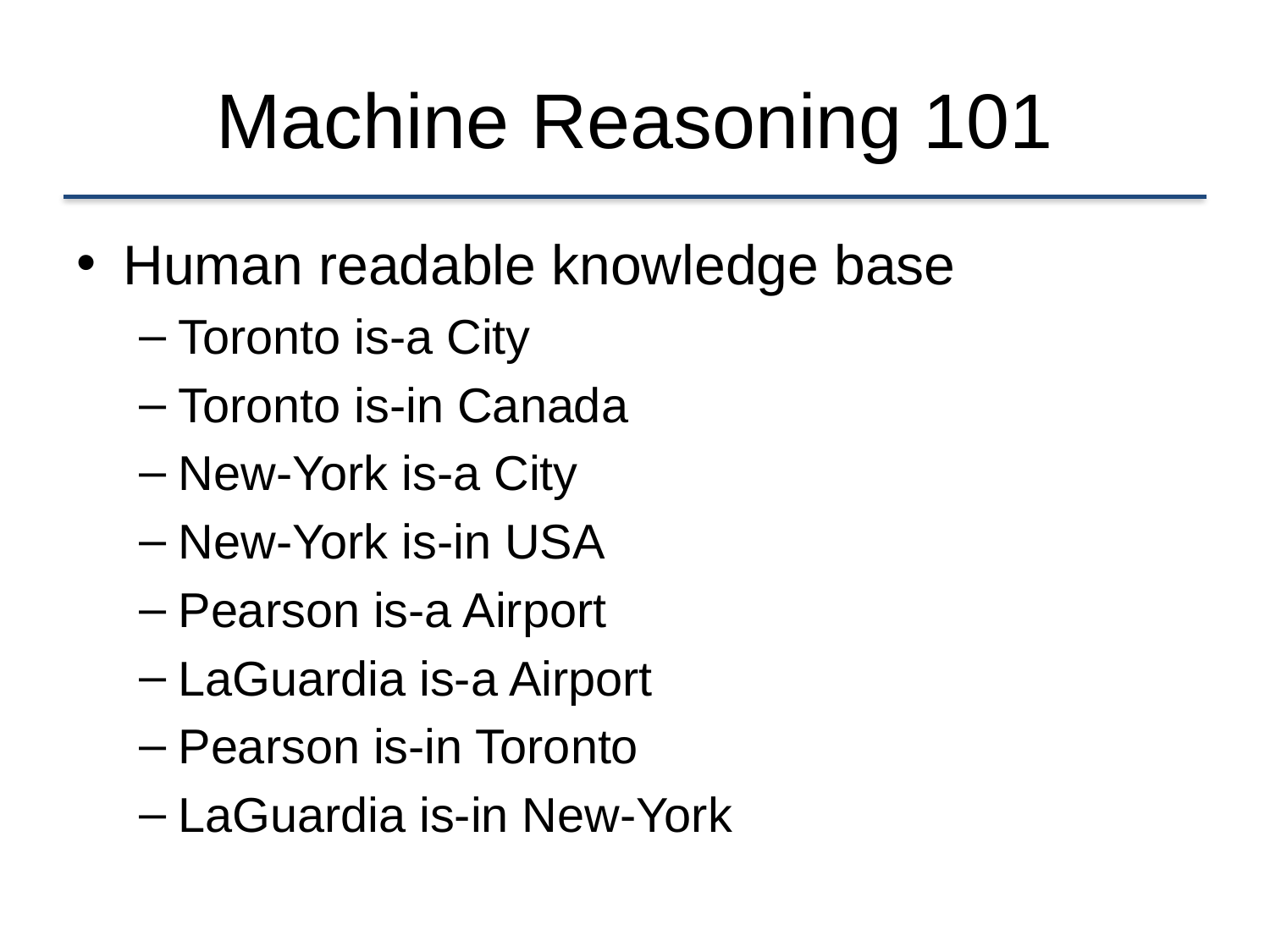

# Machine Reasoning 101
Human readable knowledge base
Toronto is-a City
Toronto is-in Canada
New-York is-a City
New-York is-in USA
Pearson is-a Airport
LaGuardia is-a Airport
Pearson is-in Toronto
LaGuardia is-in New-York